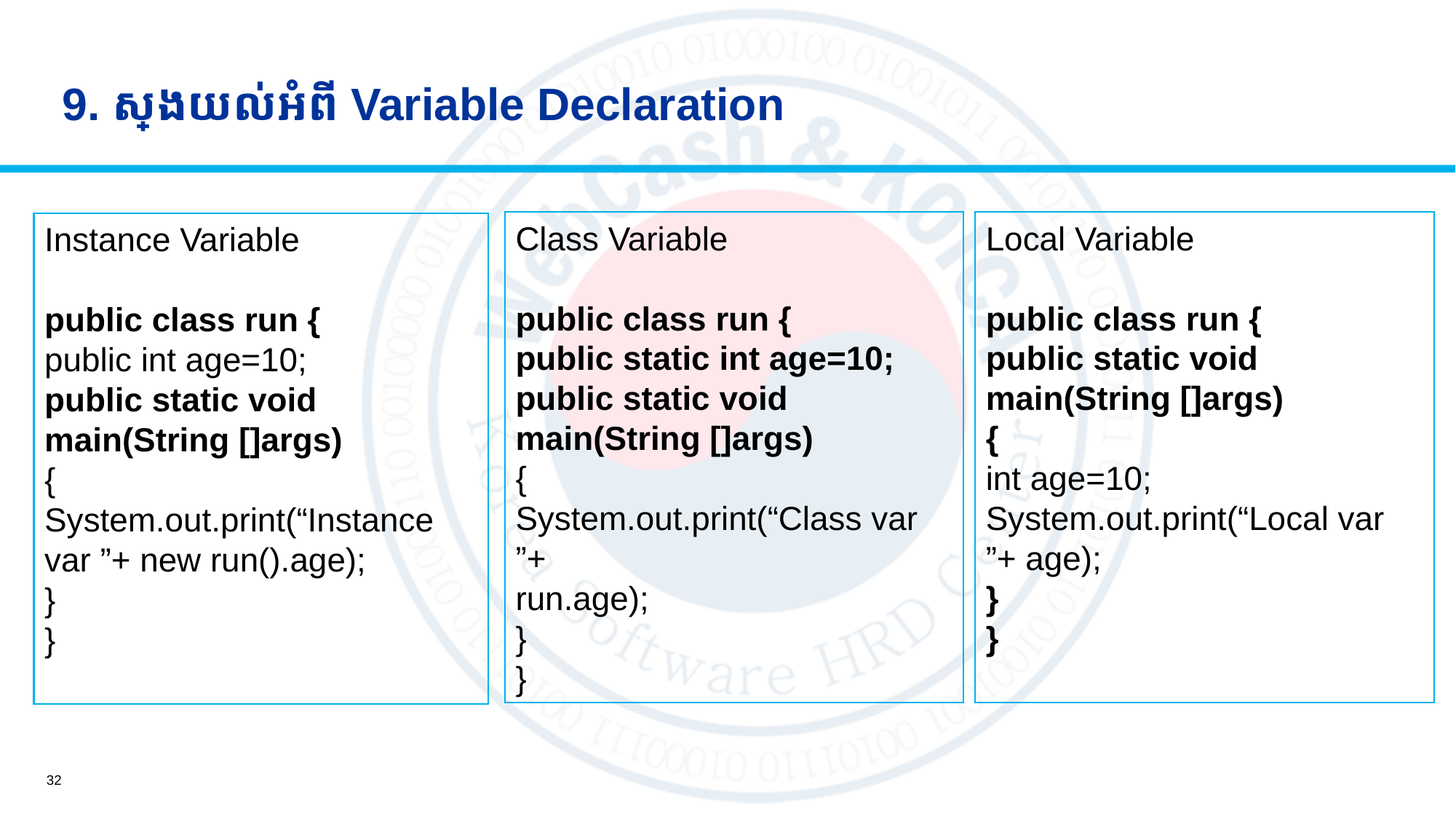

9. ស្វែងយល់អំពី Variable Declaration
​
Class Variable

public class run {
public static int age=10;
public static void main(String []args)
{
System.out.print(“Class var ”+
run.age);
}
}
Local Variable

public class run {
public static void main(String []args)
{
int age=10;
System.out.print(“Local var ”+ age);
}
}

Instance Variable

public class run {
public int age=10;
public static void main(String []args)
{
System.out.print(“Instance var ”+ new run().age);
}
}

32